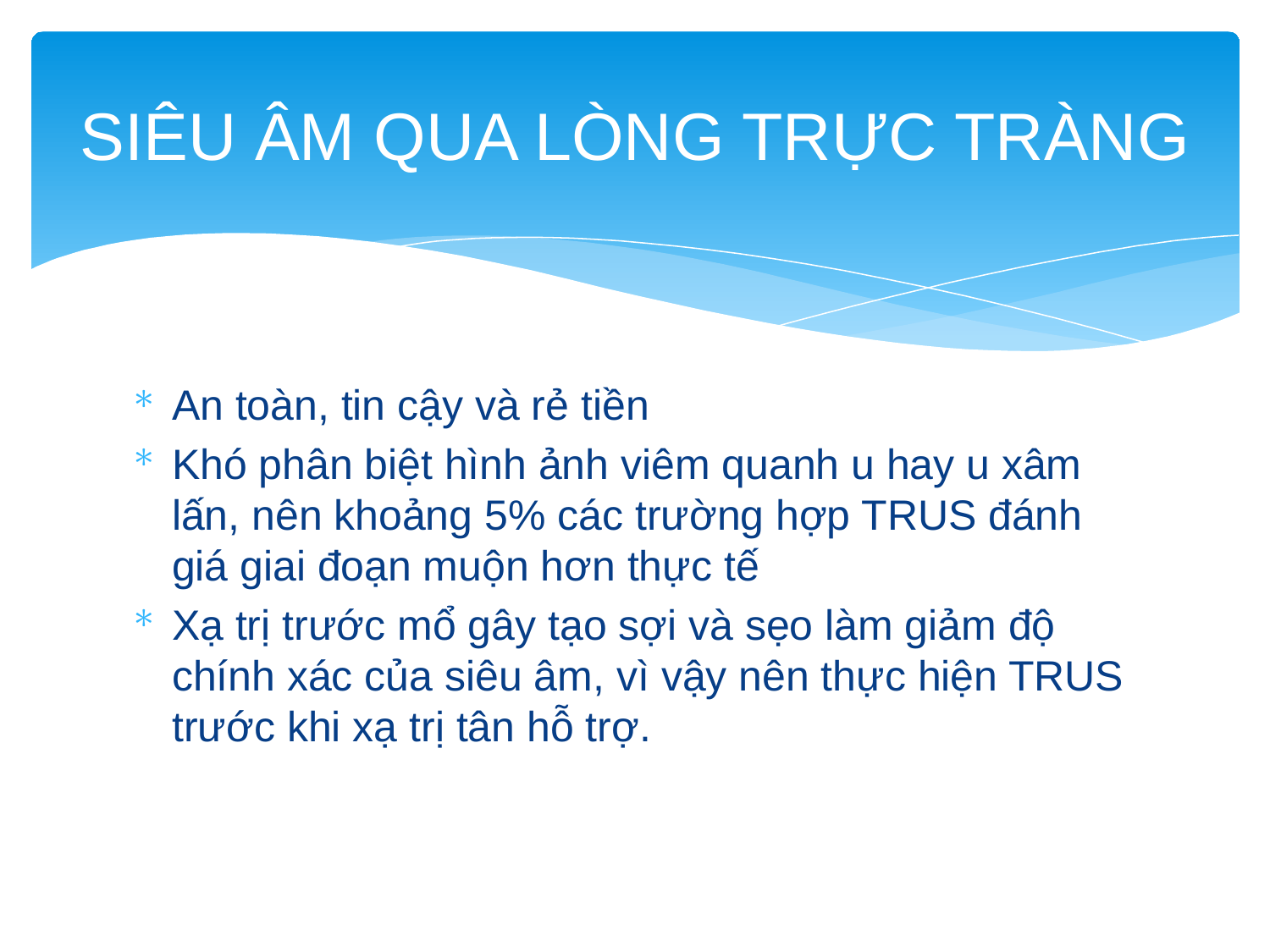

# SIÊU ÂM QUA LÒNG TRỰC TRÀNG
An toàn, tin cậy và rẻ tiền
Khó phân biệt hình ảnh viêm quanh u hay u xâm lấn, nên khoảng 5% các trường hợp TRUS đánh giá giai đoạn muộn hơn thực tế
Xạ trị trước mổ gây tạo sợi và sẹo làm giảm độ chính xác của siêu âm, vì vậy nên thực hiện TRUS trước khi xạ trị tân hỗ trợ.